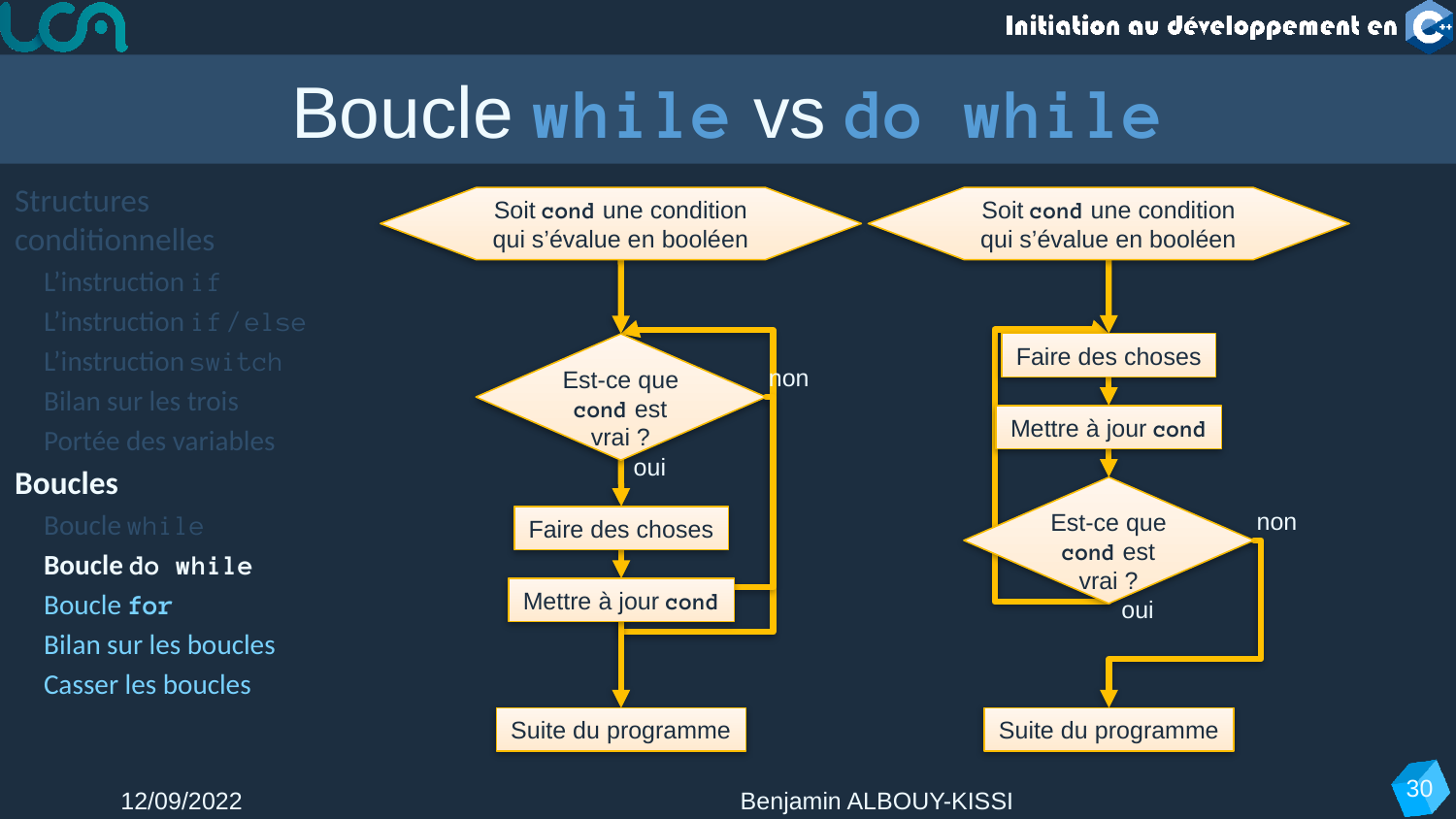

# Boucle while vs do while
Structures conditionnelles
L’instruction if
L’instruction if / else
L’instruction switch
Bilan sur les trois
Portée des variables
Boucles
Boucle while
Boucle do while
Boucle for
Bilan sur les boucles
Casser les boucles
Soit cond une condition qui s’évalue en booléen
Soit cond une condition qui s’évalue en booléen
Faire des choses

non
Est-ce que cond est vrai ?
Mettre à jour cond
oui

non
Est-ce que cond est vrai ?
Faire des choses
Mettre à jour cond
oui
Suite du programme
Suite du programme
30
12/09/2022
Benjamin ALBOUY-KISSI